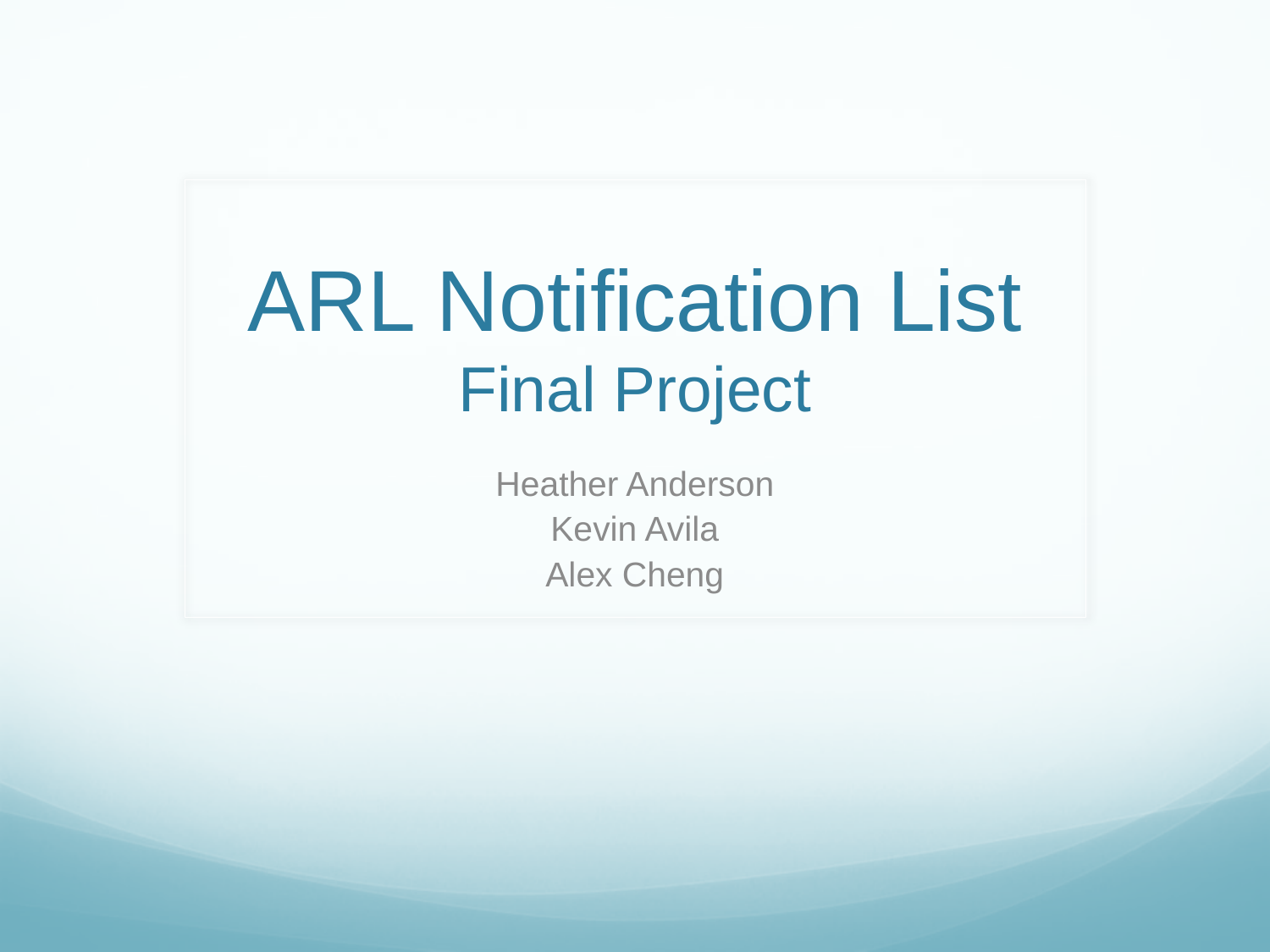

# ARL Notification List Final Project
Heather Anderson
Kevin Avila
Alex Cheng